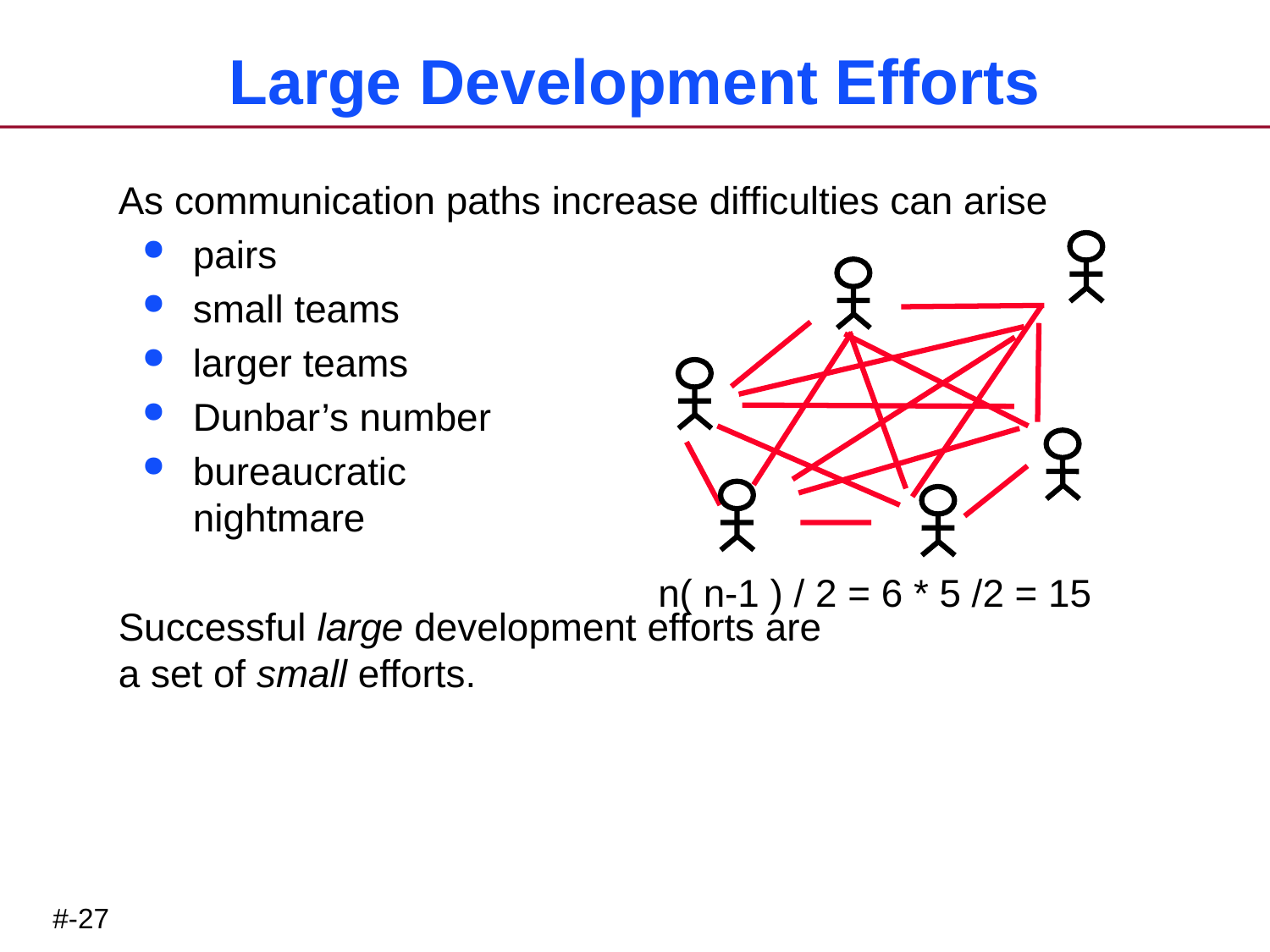

# Large Development Efforts
As communication paths increase difficulties can arise
pairs
small teams
larger teams
Dunbar’s number
bureaucratic
nightmare

Successful large development efforts are
a set of small efforts.

n( n-1 ) / 2 = 6 * 5 /2 = 15